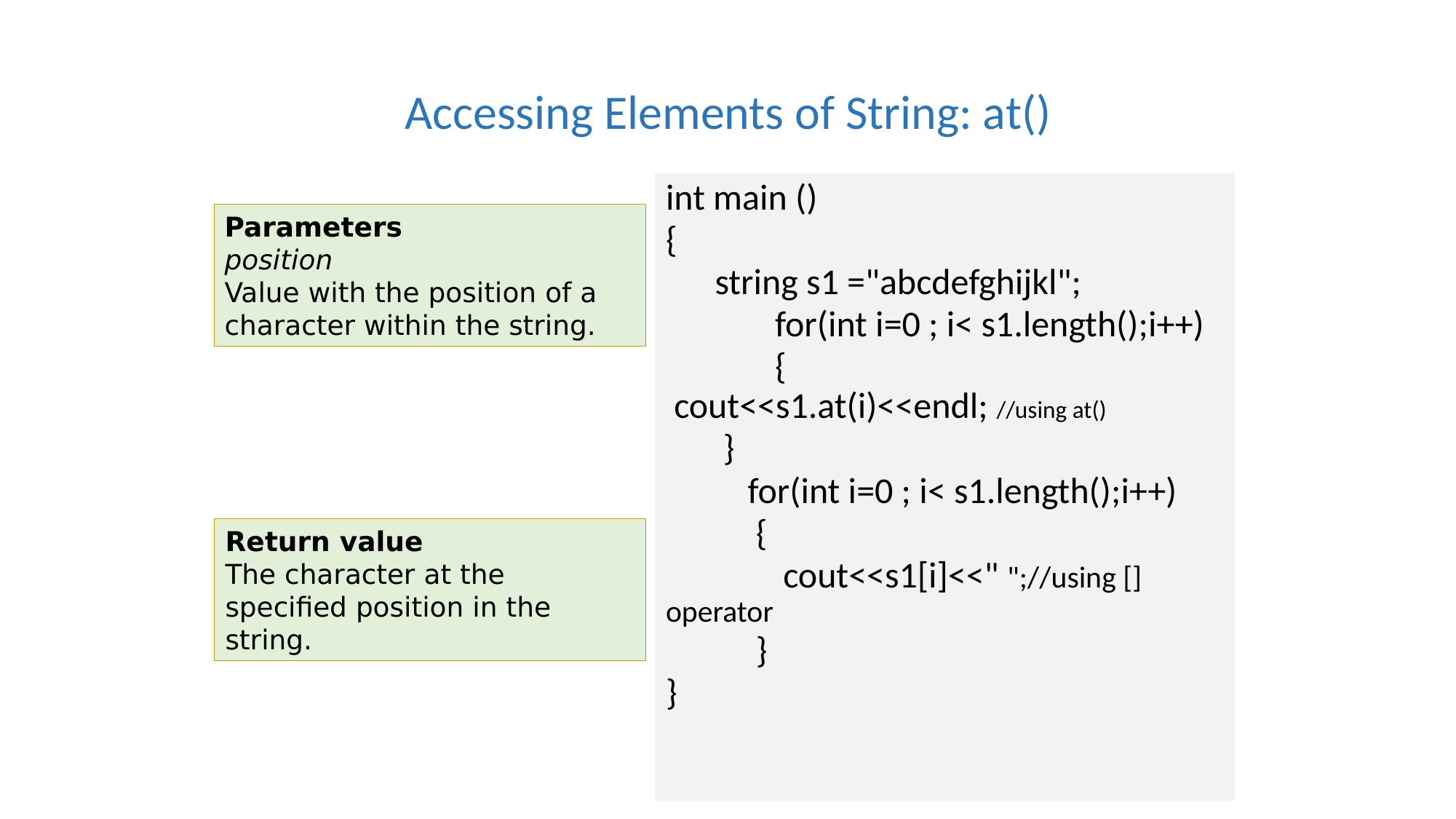

# Accessing Elements of String: at()
int main ()
{
      string s1 ="abcdefghijkl";
	for(int i=0 ; i< s1.length();i++)
	{	 cout<<s1.at(i)<<endl; //using at()
       }
          for(int i=0 ; i< s1.length();i++)
           {
	 cout<<s1[i]<<" ";//using [] operator
           }
}
Parameters
position
Value with the position of a character within the string.
Return value
The character at the specified position in the string.